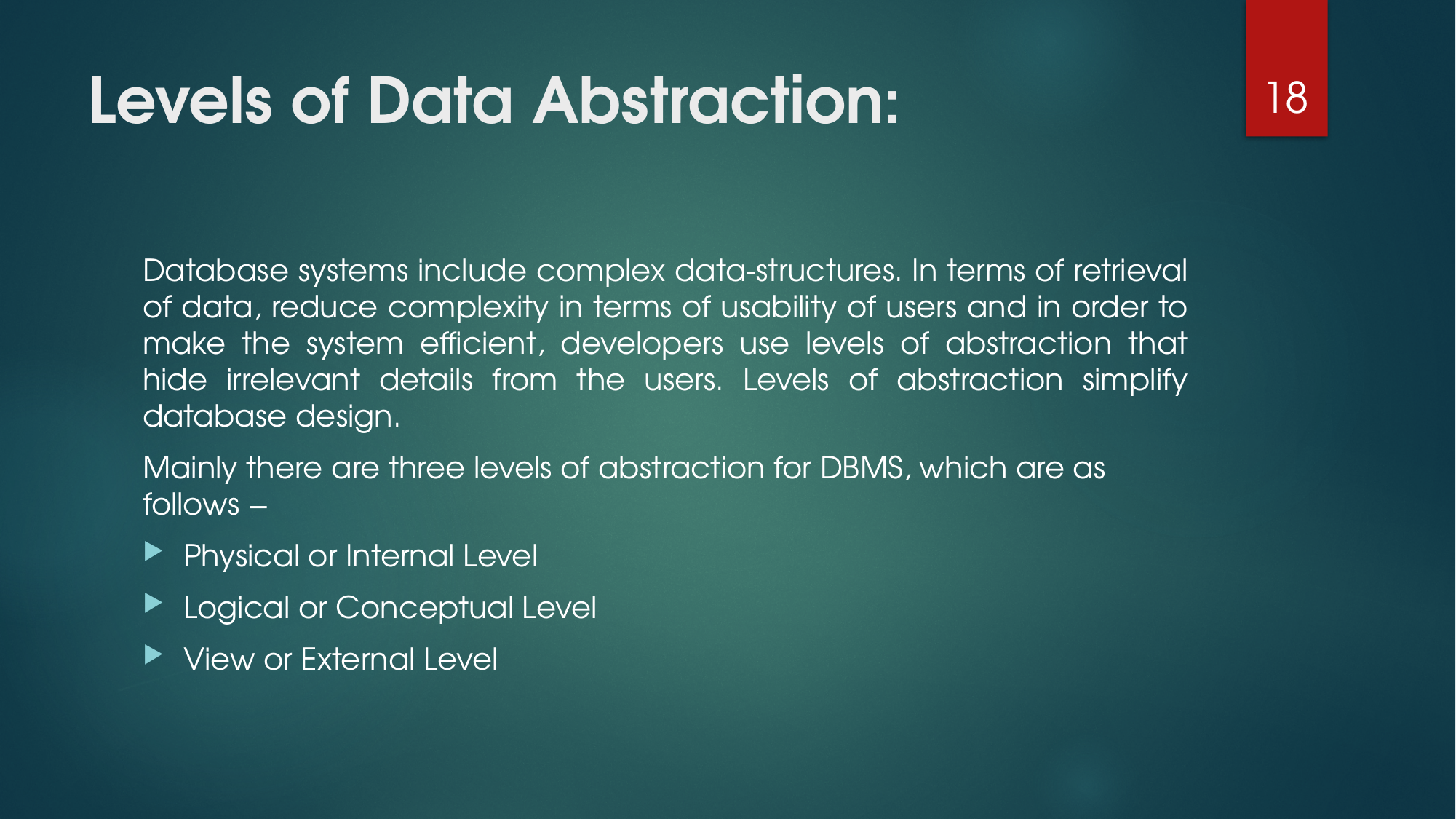

18
# Levels of Data Abstraction:
Database systems include complex data-structures. In terms of retrieval of data, reduce complexity in terms of usability of users and in order to make the system efficient, developers use levels of abstraction that hide irrelevant details from the users. Levels of abstraction simplify database design.
Mainly there are three levels of abstraction for DBMS, which are as follows −
Physical or Internal Level
Logical or Conceptual Level
View or External Level